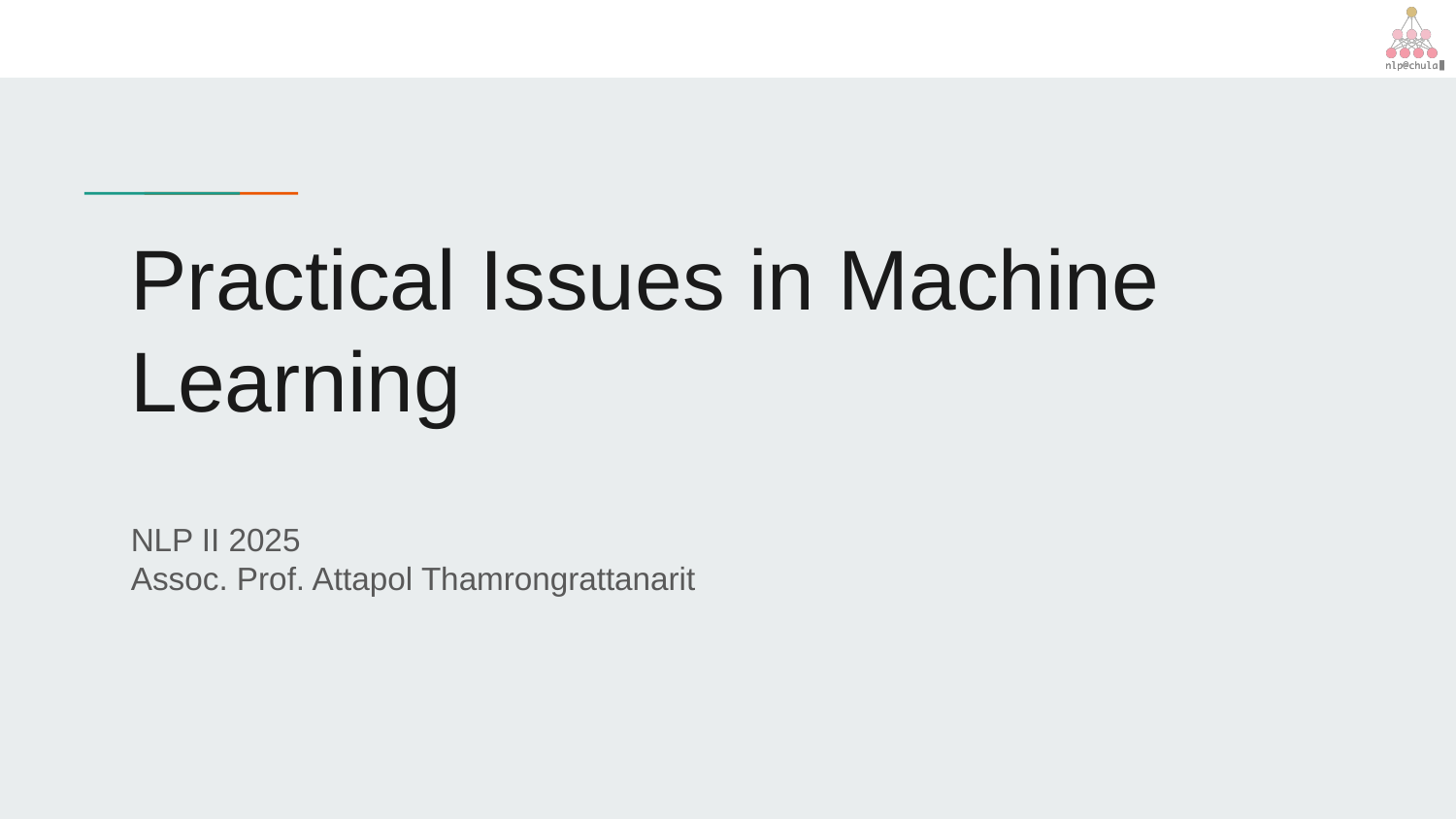

# Practical Issues in Machine Learning
NLP II 2025
Assoc. Prof. Attapol Thamrongrattanarit